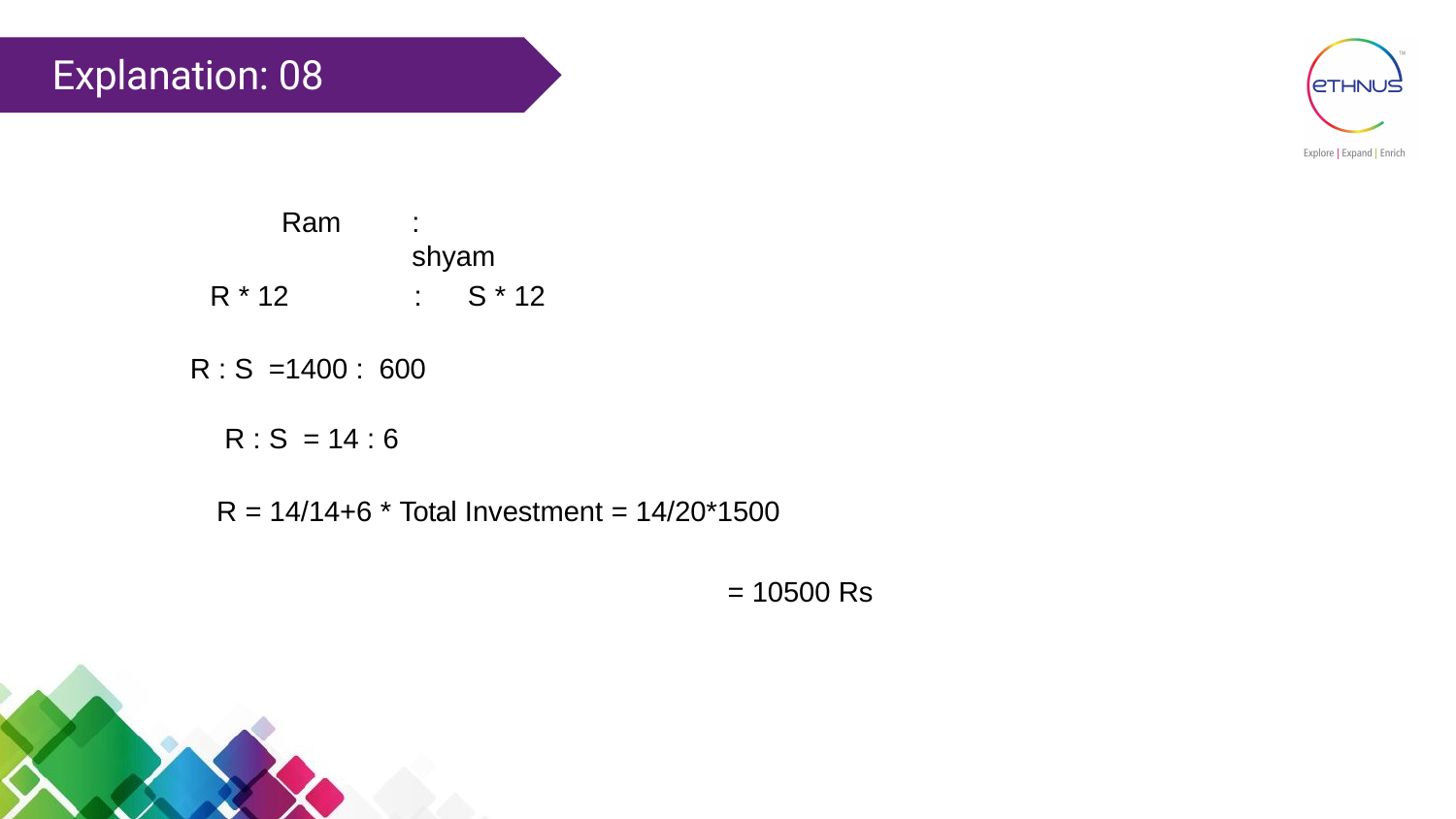

# Explanation: 08
Ram
:	shyam
R * 12	:

R : S =1400 : 600
S * 12
R : S = 14 : 6

R = 14/14+6 * Total Investment = 14/20*1500

= 10500 Rs